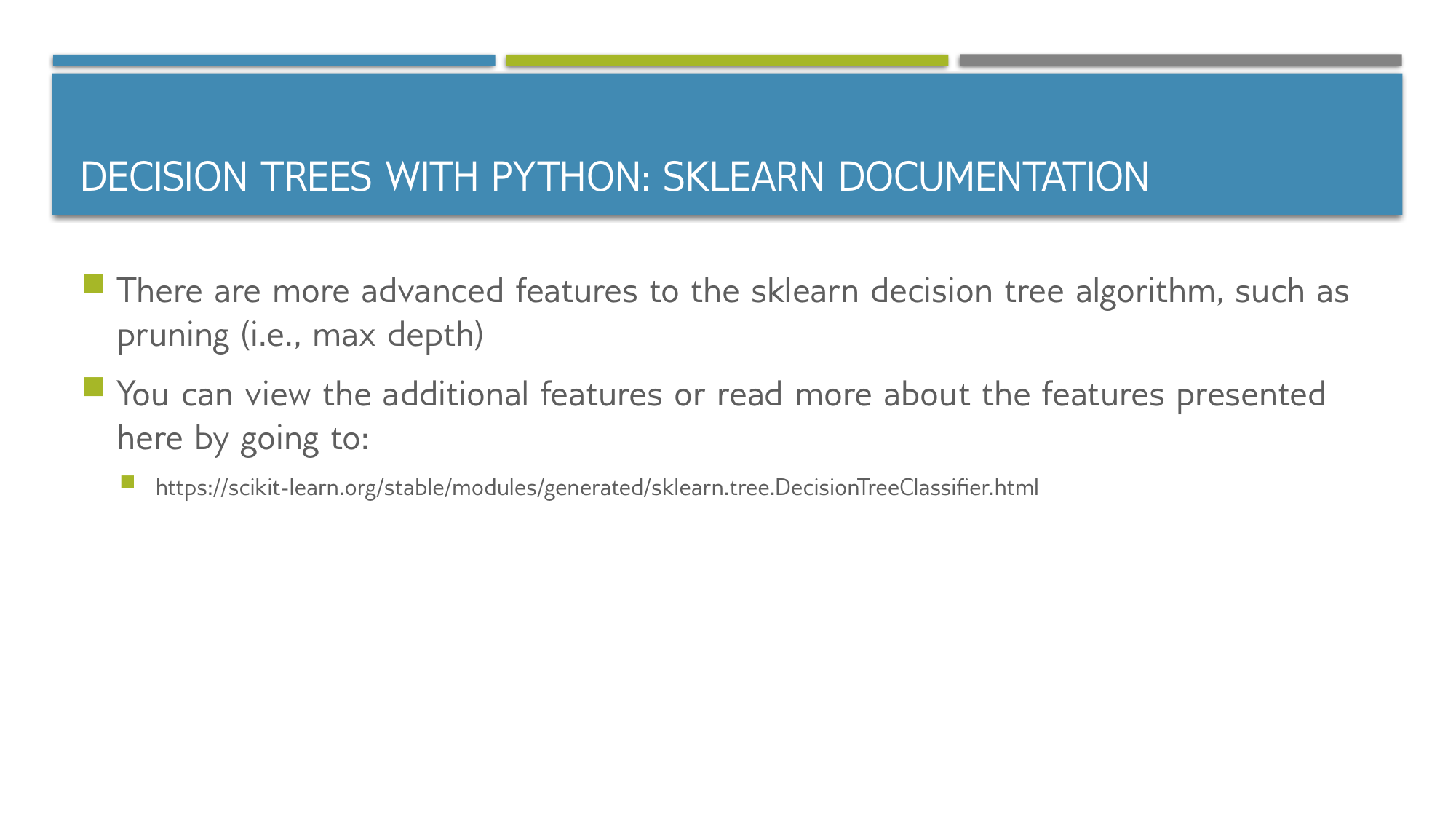

# Decision Trees with Python: Sklearn Documentation
There are more advanced features to the sklearn decision tree algorithm, such as pruning (i.e., max depth)
You can view the additional features or read more about the features presented here by going to:
https://scikit-learn.org/stable/modules/generated/sklearn.tree.DecisionTreeClassifier.html